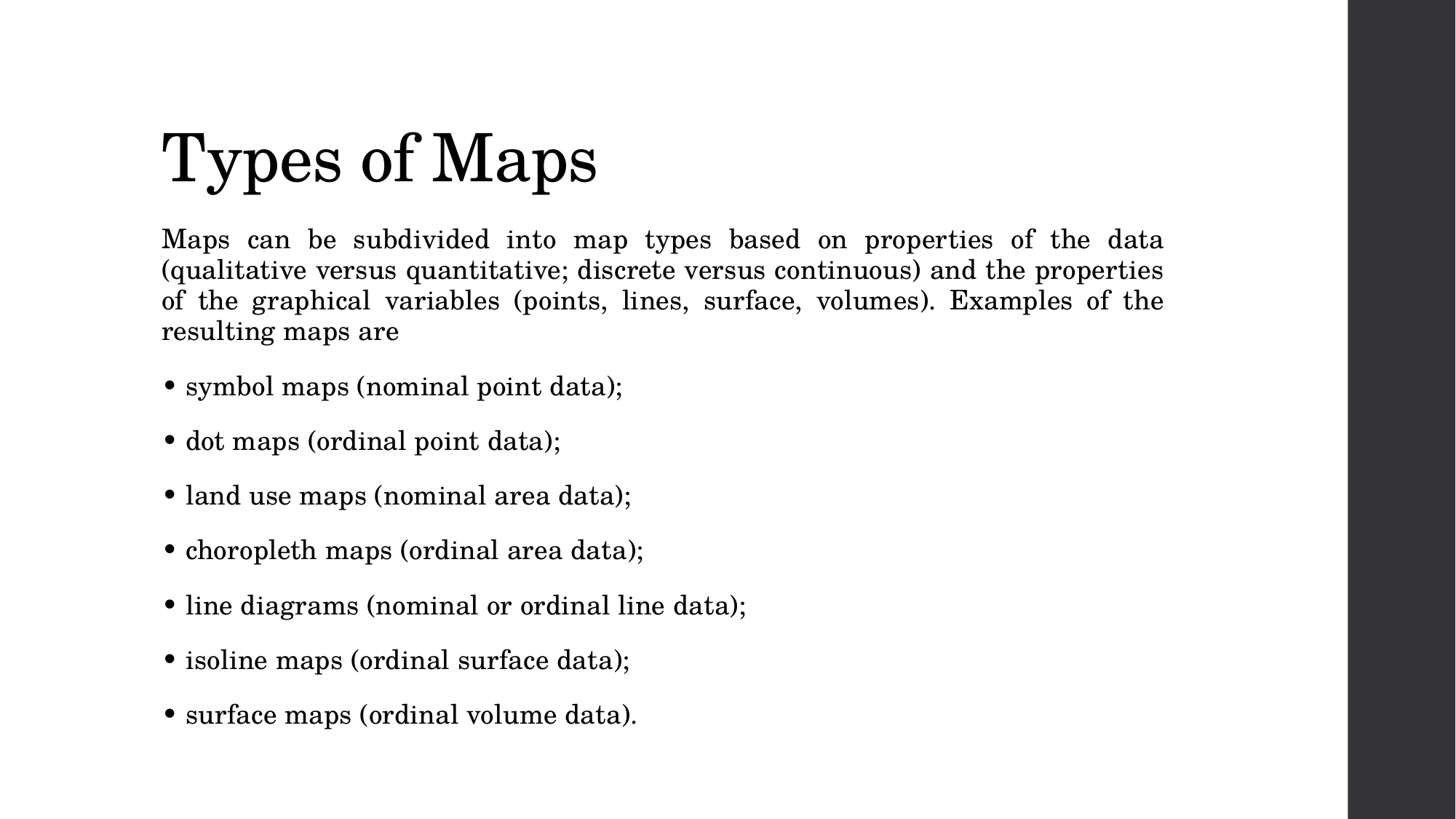

# Types of Maps
Maps can be subdivided into map types based on properties of the data (qualitative versus quantitative; discrete versus continuous) and the properties of the graphical variables (points, lines, surface, volumes). Examples of the resulting maps are
• symbol maps (nominal point data);
• dot maps (ordinal point data);
• land use maps (nominal area data);
• choropleth maps (ordinal area data);
• line diagrams (nominal or ordinal line data);
• isoline maps (ordinal surface data);
• surface maps (ordinal volume data).